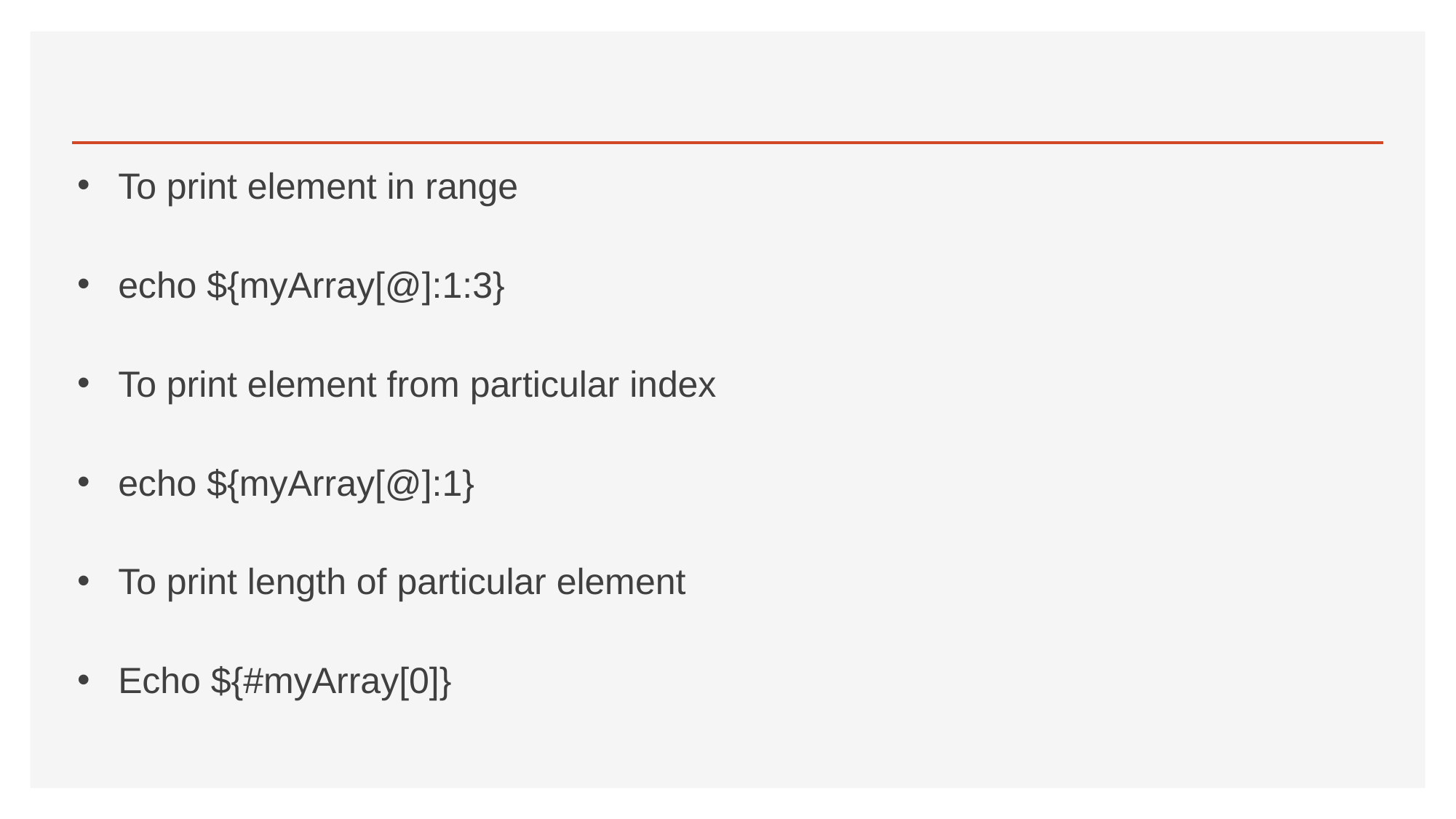

To print element in range
echo ${myArray[@]:1:3}
To print element from particular index
echo ${myArray[@]:1}
To print length of particular element
Echo ${#myArray[0]}